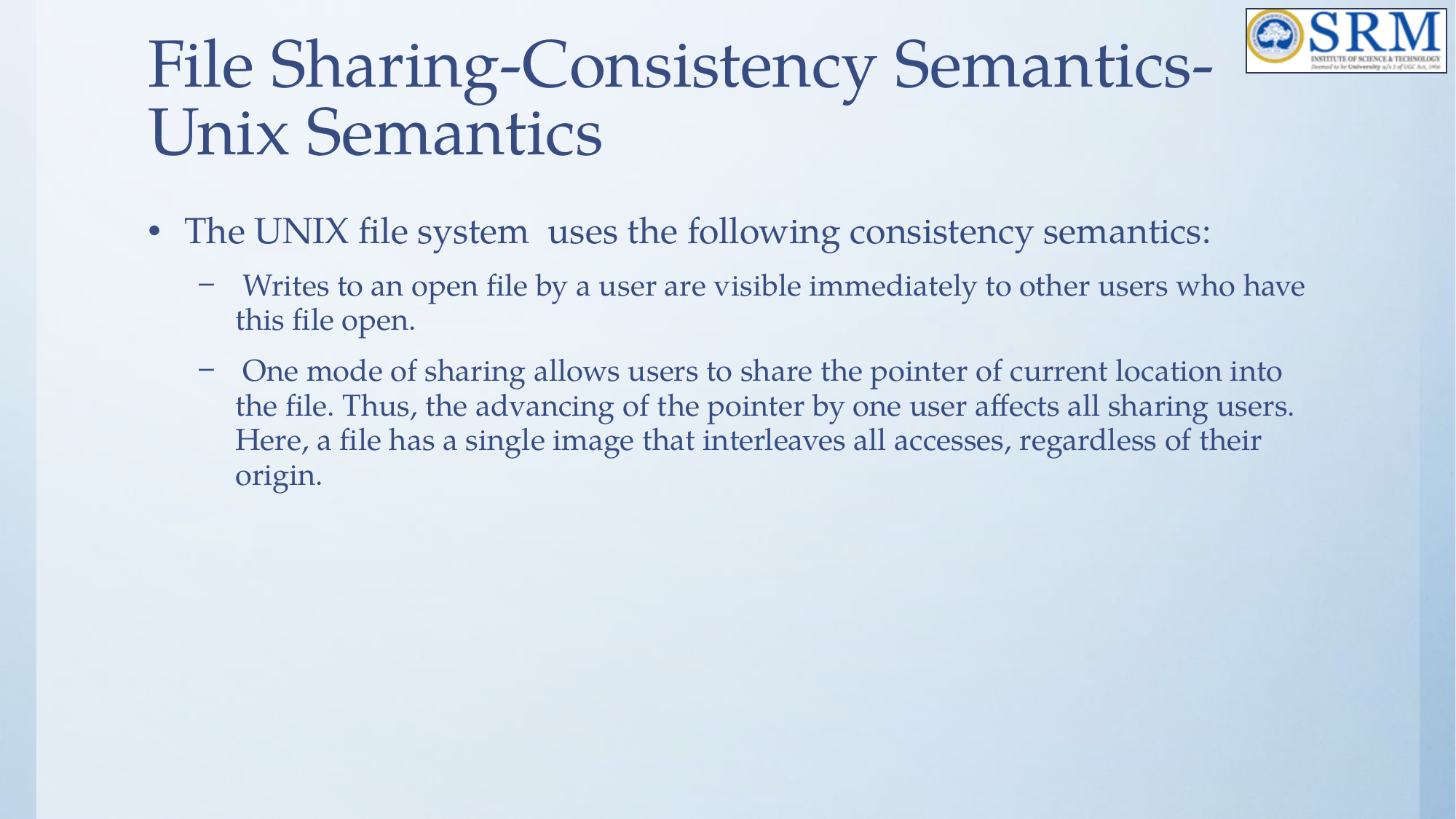

# File Sharing-Consistency Semantics- Unix Semantics
The UNIX file system  uses the following consistency semantics:
 Writes to an open file by a user are visible immediately to other users who have this file open.
 One mode of sharing allows users to share the pointer of current location into the file. Thus, the advancing of the pointer by one user affects all sharing users. Here, a file has a single image that interleaves all accesses, regardless of their origin.